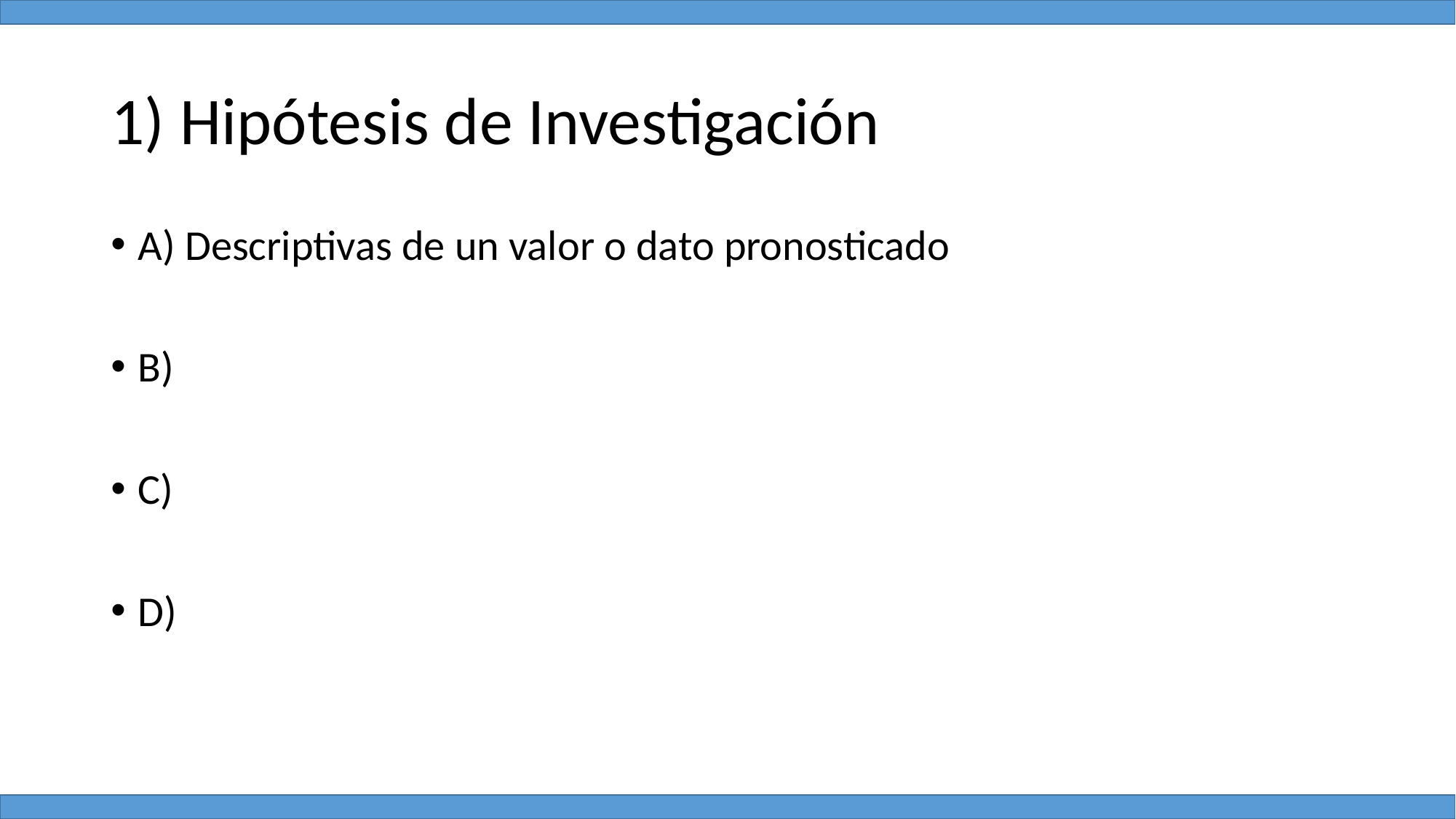

# 1) Hipótesis de Investigación
A) Descriptivas de un valor o dato pronosticado

B)

C)

D)